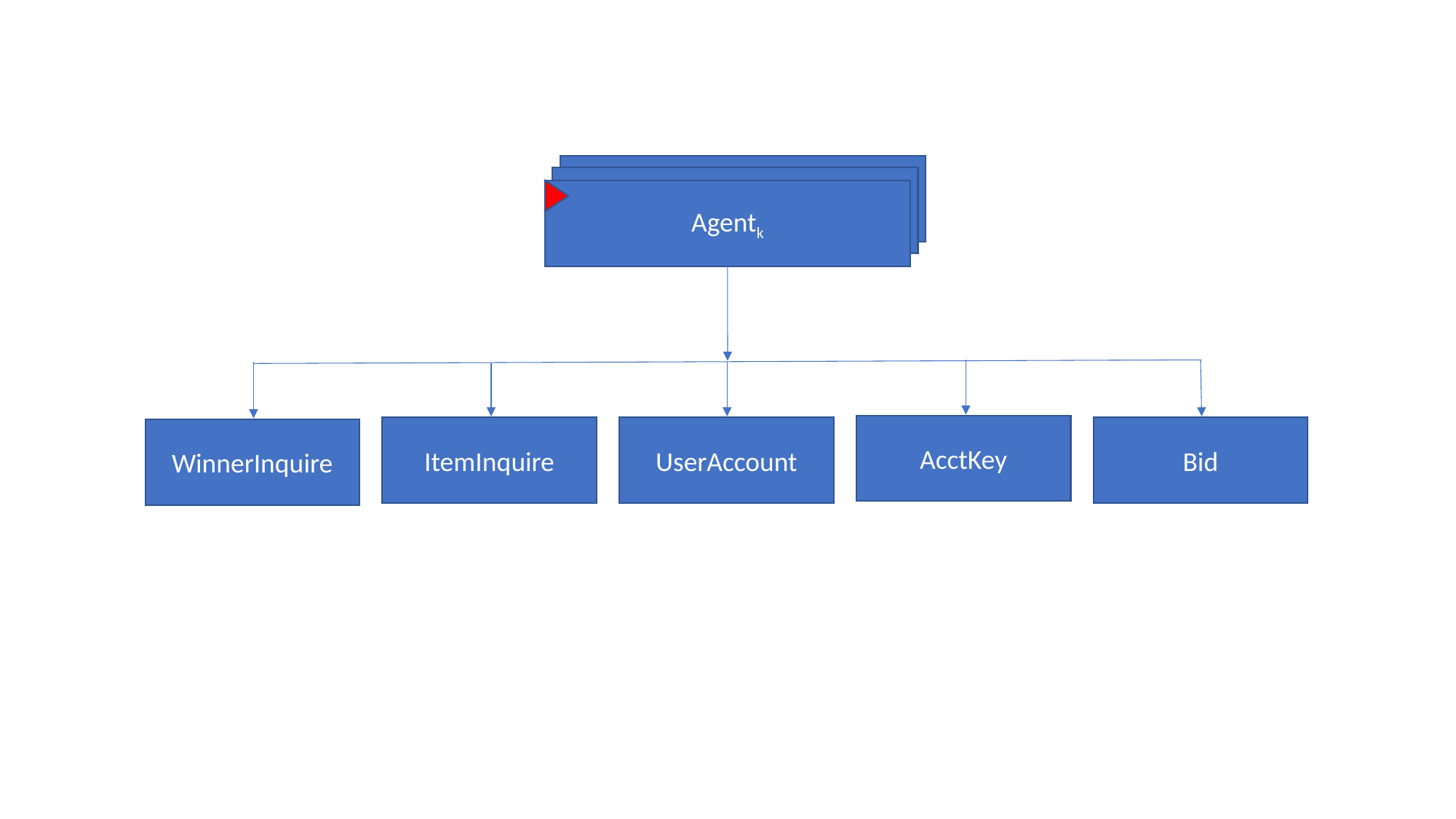

Agentk
Agentk
Agentk

AcctKey
Bid
UserAccount
ItemInquire
WinnerInquire